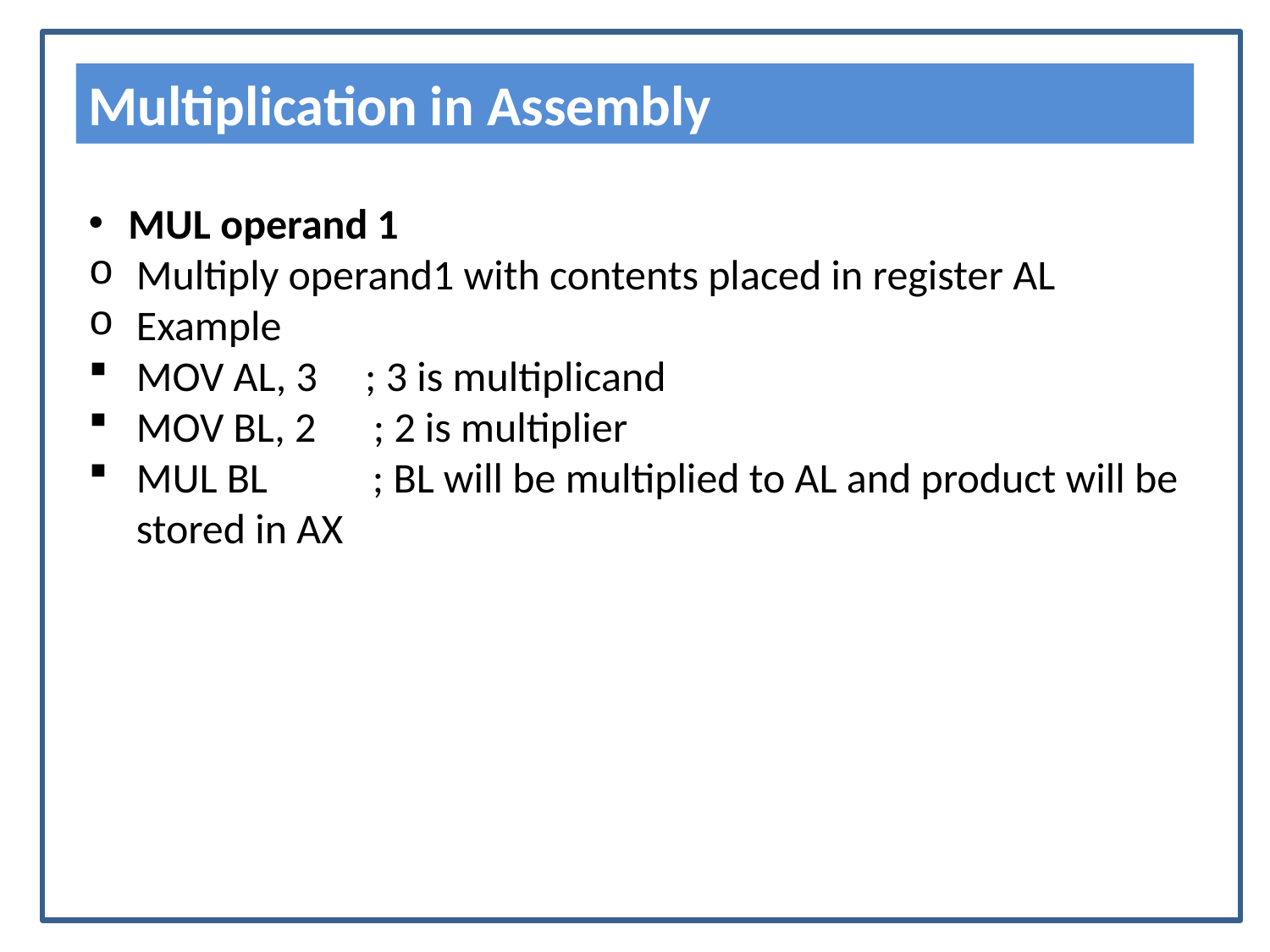

Multiplication in Assembly
MUL operand 1
Multiply operand1 with contents placed in register AL
Example
MOV AL, 3     ; 3 is multiplicand
MOV BL, 2      ; 2 is multiplier
MUL BL           ; BL will be multiplied to AL and product will be stored in AX